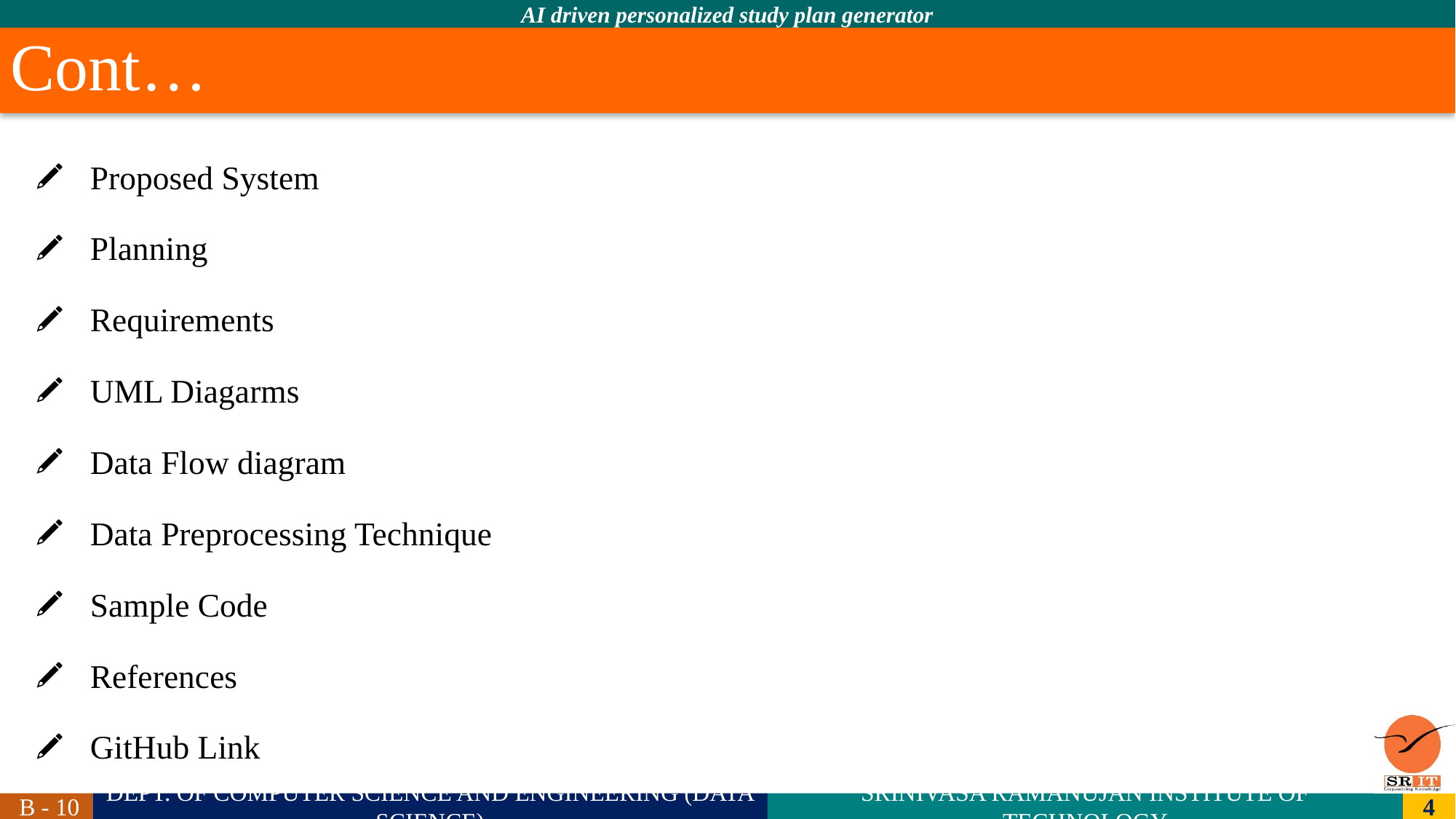

# Cont…
Proposed System
Planning
Requirements
UML Diagarms
Data Flow diagram
Data Preprocessing Technique
Sample Code
References
GitHub Link